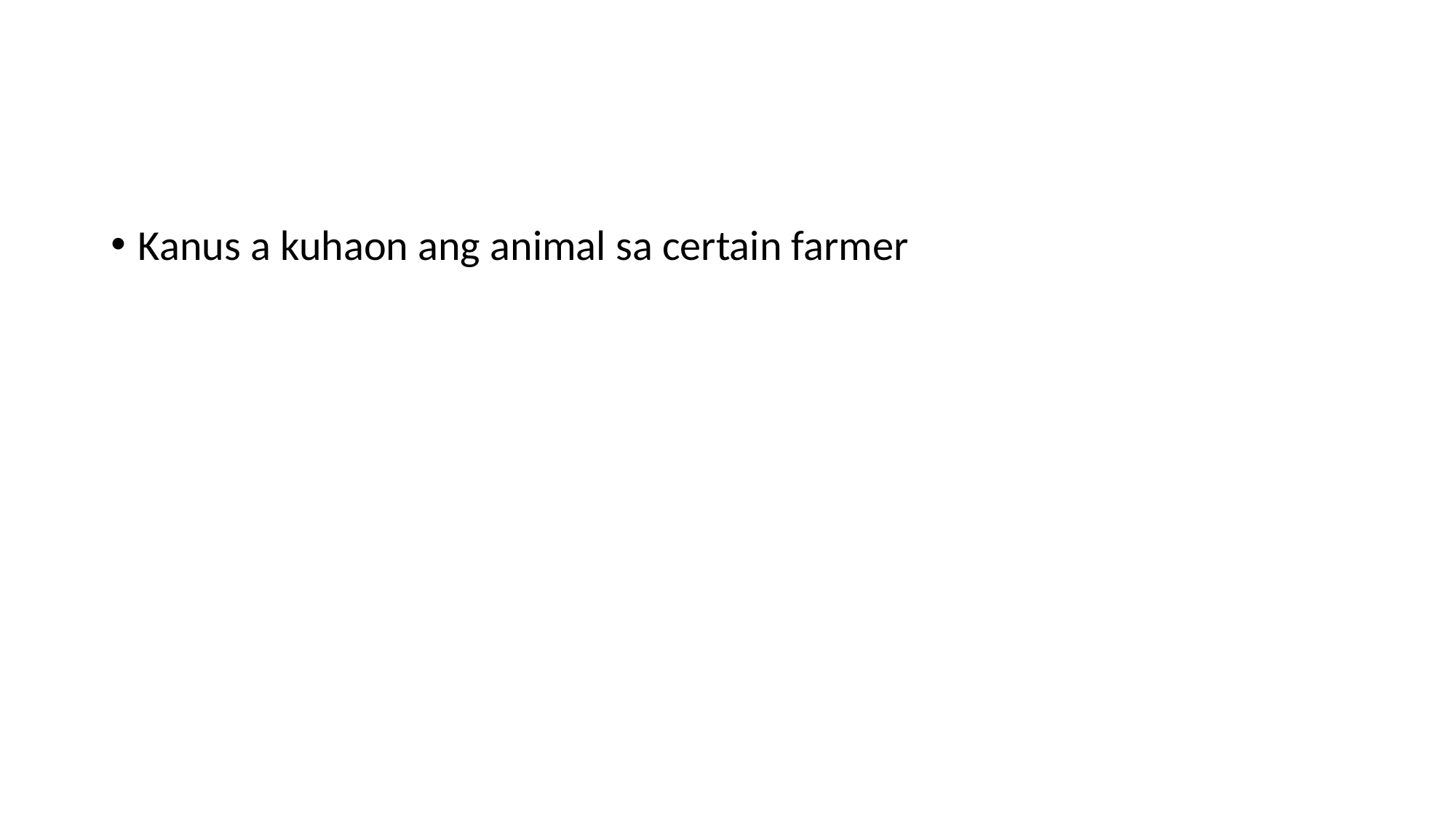

Kanus a kuhaon ang animal sa certain farmer